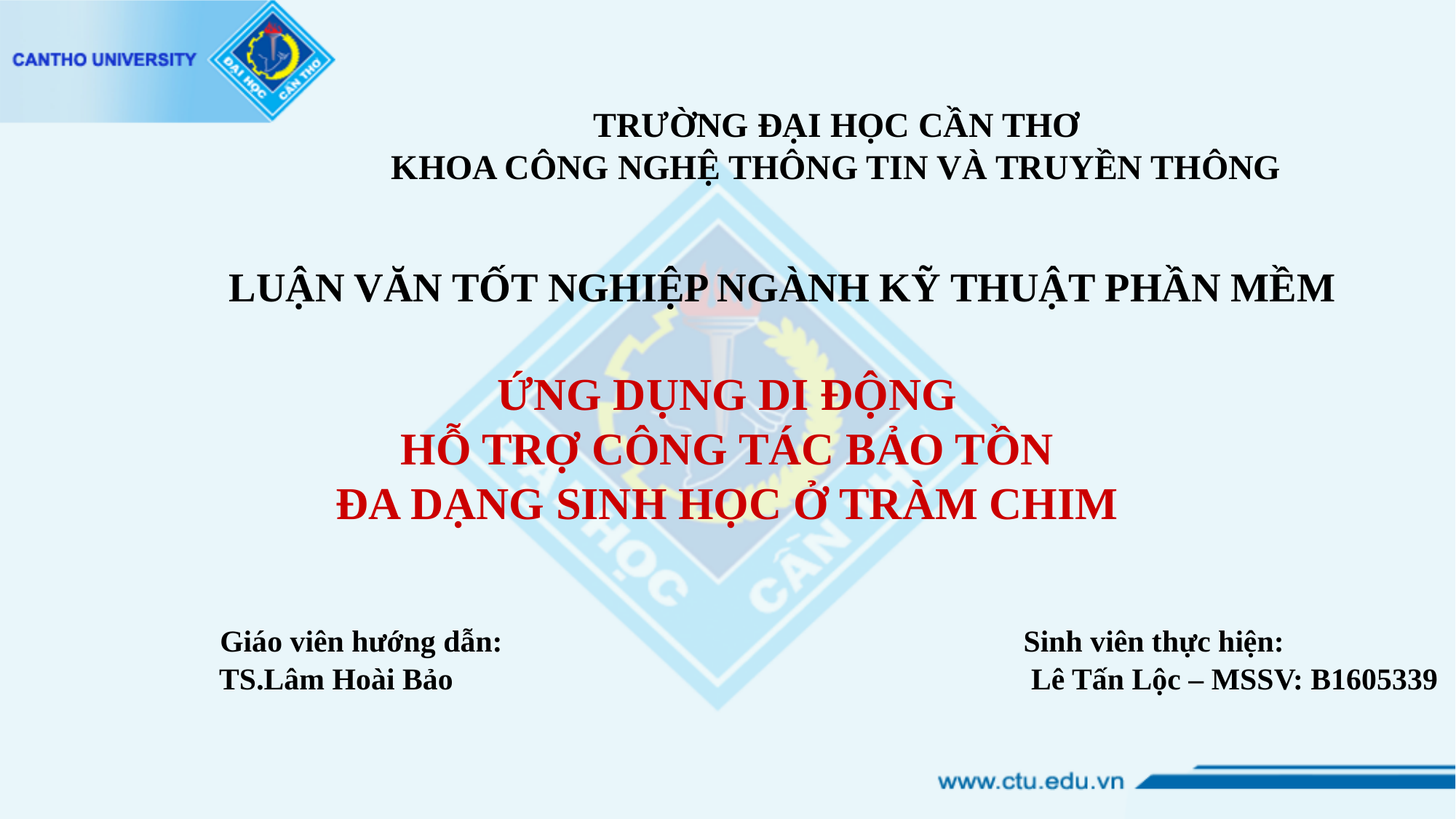

TRƯỜNG ĐẠI HỌC CẦN THƠ
		KHOA CÔNG NGHỆ THÔNG TIN VÀ TRUYỀN THÔNG

	LUẬN VĂN TỐT NGHIỆP NGÀNH KỸ THUẬT PHẦN MỀM

ỨNG DỤNG DI ĐỘNG
HỖ TRỢ CÔNG TÁC BẢO TỒN
ĐA DẠNG SINH HỌC Ở TRÀM CHIM

	           Giáo viên hướng dẫn:					    Sinh viên thực hiện:
	             TS.Lâm Hoài Bảo					     Lê Tấn Lộc – MSSV: B1605339